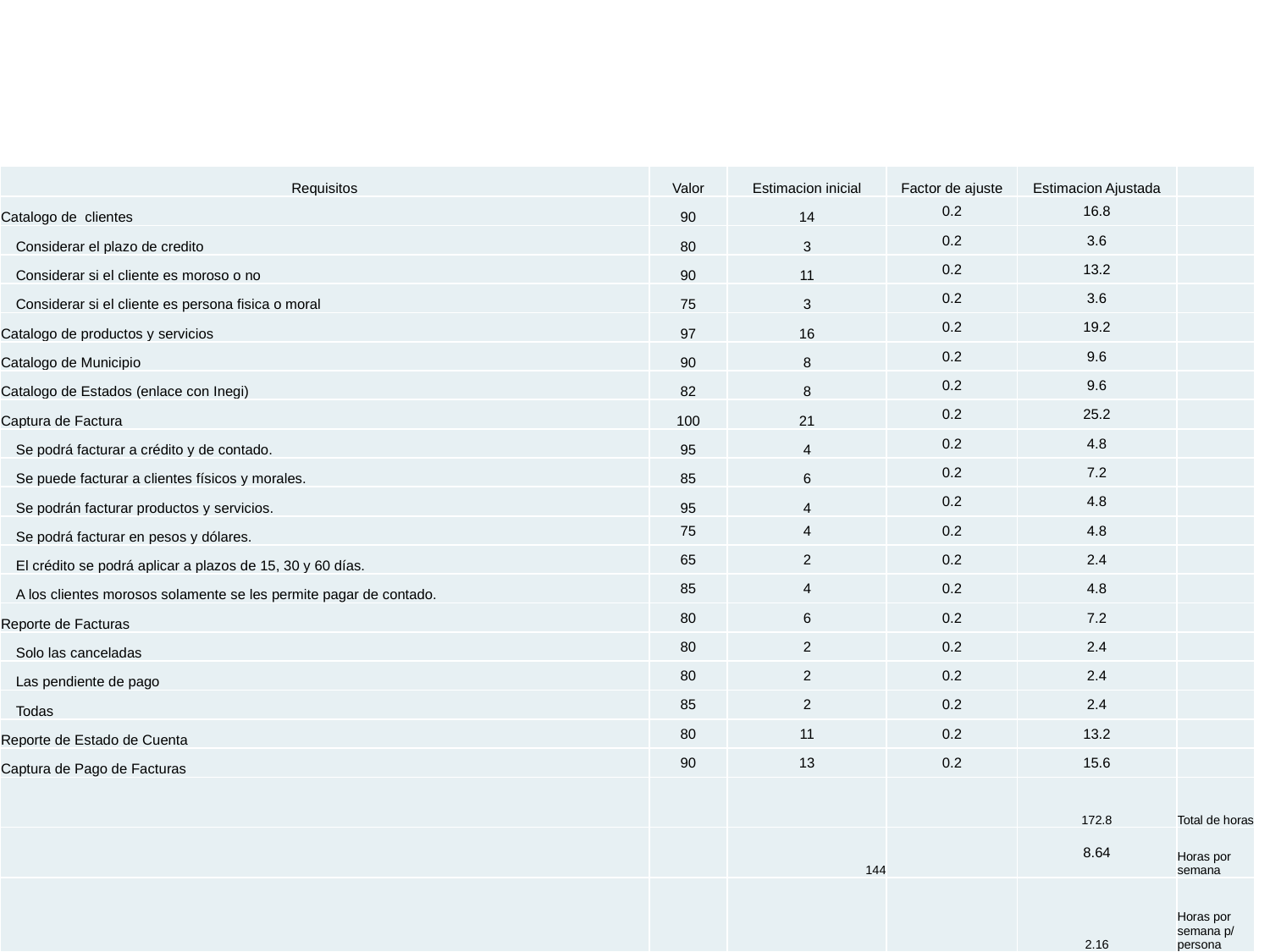

#
| Requisitos | Valor | Estimacion inicial | Factor de ajuste | Estimacion Ajustada |  |
| --- | --- | --- | --- | --- | --- |
| Catalogo de clientes | 90 | 14 | 0.2 | 16.8 |  |
| Considerar el plazo de credito | 80 | 3 | 0.2 | 3.6 |  |
| Considerar si el cliente es moroso o no | 90 | 11 | 0.2 | 13.2 |  |
| Considerar si el cliente es persona fisica o moral | 75 | 3 | 0.2 | 3.6 |  |
| Catalogo de productos y servicios | 97 | 16 | 0.2 | 19.2 |  |
| Catalogo de Municipio | 90 | 8 | 0.2 | 9.6 |  |
| Catalogo de Estados (enlace con Inegi) | 82 | 8 | 0.2 | 9.6 |  |
| Captura de Factura | 100 | 21 | 0.2 | 25.2 |  |
| Se podrá facturar a crédito y de contado. | 95 | 4 | 0.2 | 4.8 |  |
| Se puede facturar a clientes físicos y morales. | 85 | 6 | 0.2 | 7.2 |  |
| Se podrán facturar productos y servicios. | 95 | 4 | 0.2 | 4.8 |  |
| Se podrá facturar en pesos y dólares. | 75 | 4 | 0.2 | 4.8 |  |
| El crédito se podrá aplicar a plazos de 15, 30 y 60 días. | 65 | 2 | 0.2 | 2.4 |  |
| A los clientes morosos solamente se les permite pagar de contado. | 85 | 4 | 0.2 | 4.8 |  |
| Reporte de Facturas | 80 | 6 | 0.2 | 7.2 |  |
| Solo las canceladas | 80 | 2 | 0.2 | 2.4 |  |
| Las pendiente de pago | 80 | 2 | 0.2 | 2.4 |  |
| Todas | 85 | 2 | 0.2 | 2.4 |  |
| Reporte de Estado de Cuenta | 80 | 11 | 0.2 | 13.2 |  |
| Captura de Pago de Facturas | 90 | 13 | 0.2 | 15.6 |  |
|  |  |  |  | 172.8 | Total de horas |
|  |  | 144 |  | 8.64 | Horas por semana |
|  |  |  |  | 2.16 | Horas por semana p/ persona |